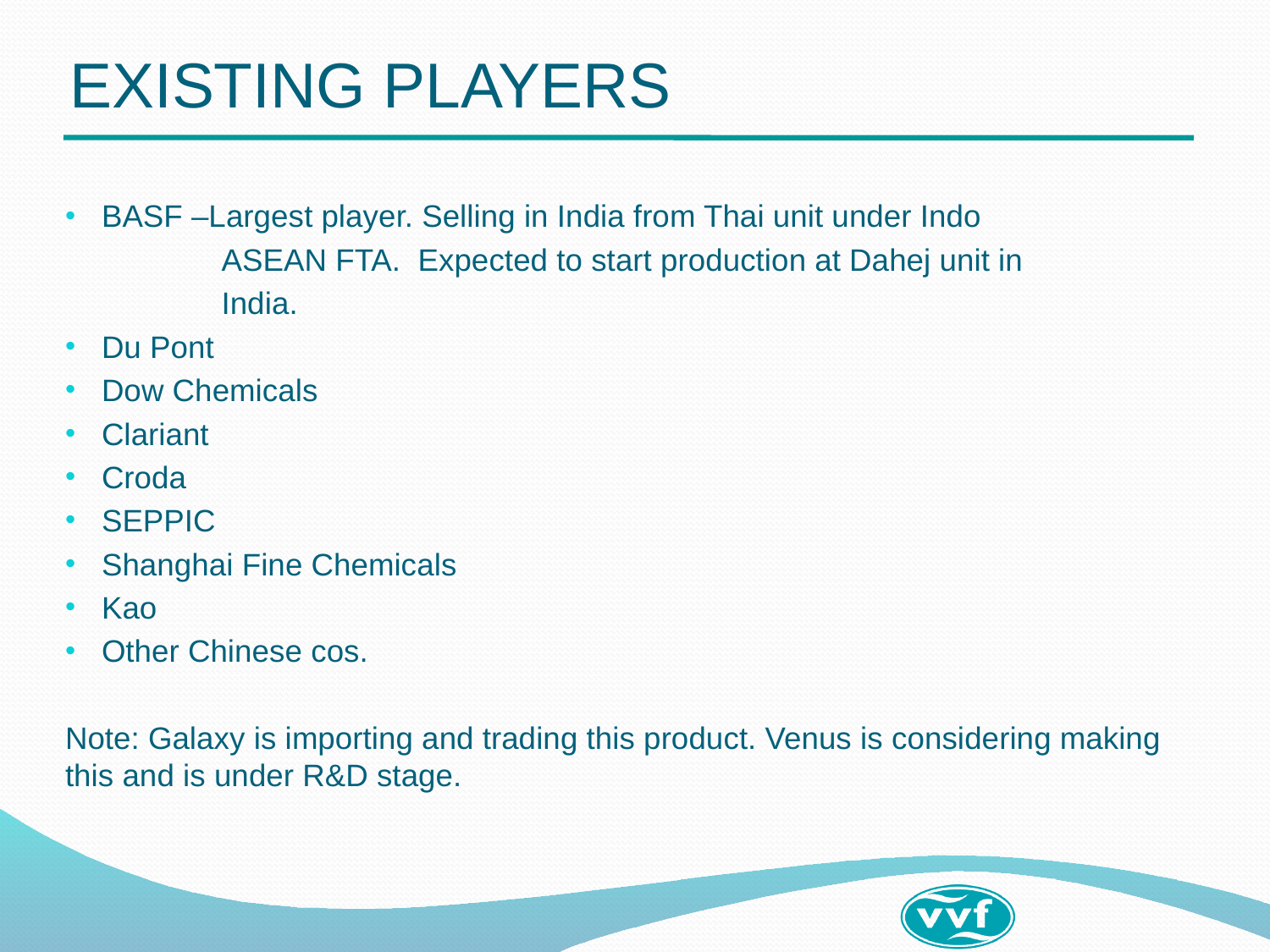

# EXISTING PLAYERS

BASF –Largest player. Selling in India from Thai unit under Indo
                  ASEAN FTA.  Expected to start production at Dahej unit in
                  India.
Du Pont
Dow Chemicals
Clariant
Croda
SEPPIC
Shanghai Fine Chemicals
Kao
Other Chinese cos.

Note: Galaxy is importing and trading this product. Venus is considering making this and is under R&D stage.